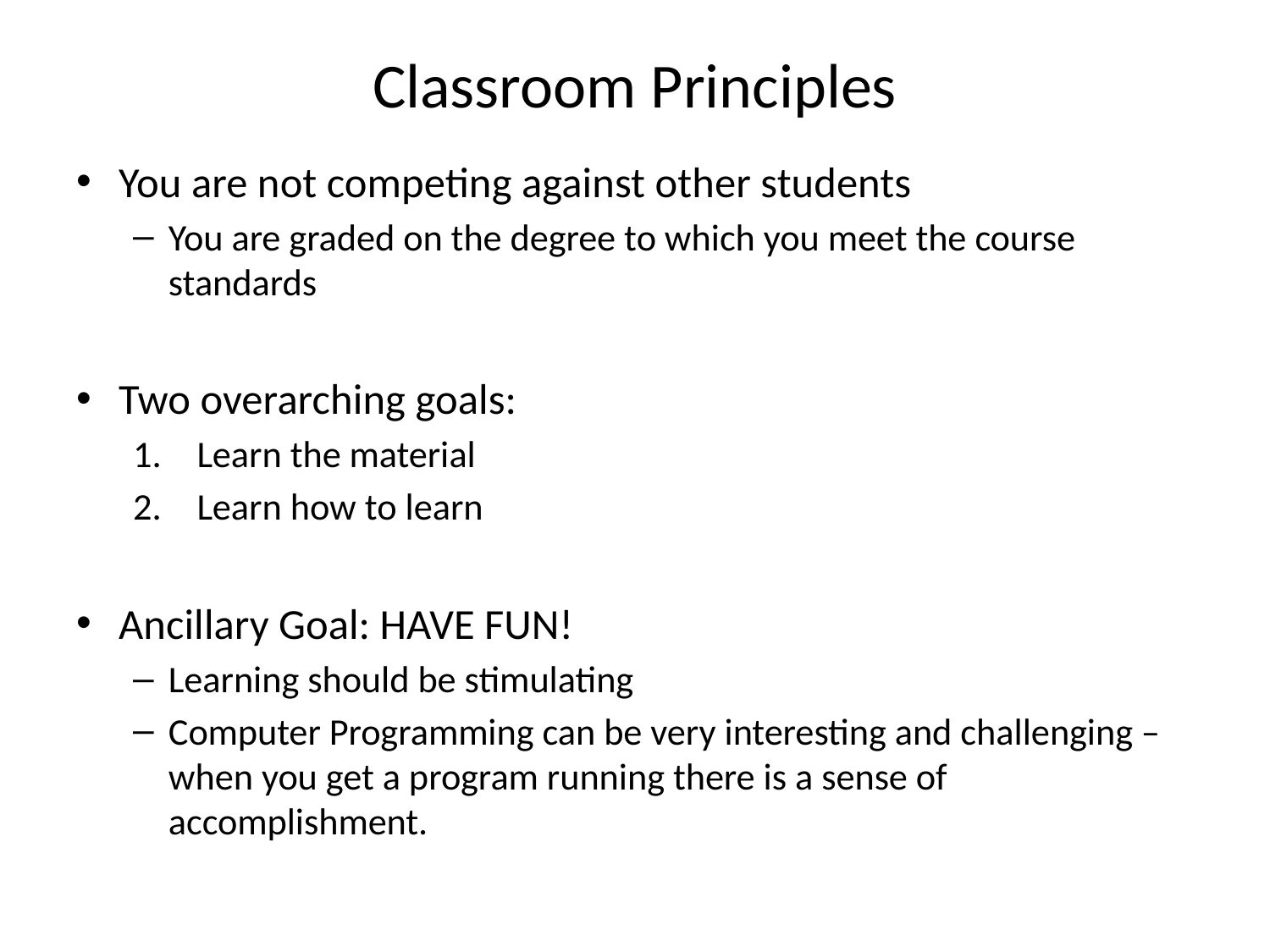

# Classroom Principles
You are not competing against other students
You are graded on the degree to which you meet the course standards

Two overarching goals:
Learn the material
Learn how to learn

Ancillary Goal: HAVE FUN!
Learning should be stimulating
Computer Programming can be very interesting and challenging – when you get a program running there is a sense of accomplishment.